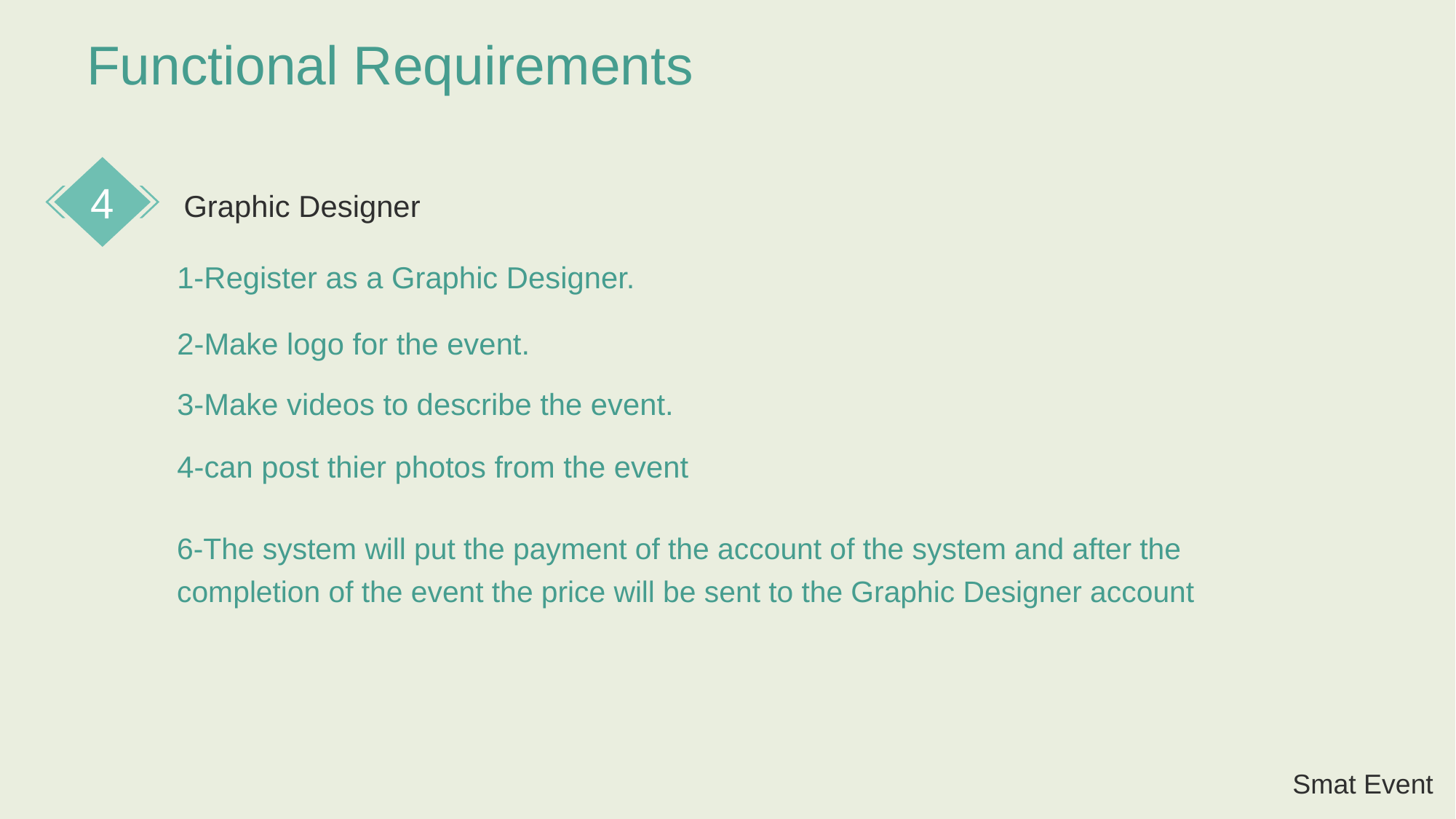

Functional Requirements
4
Graphic Designer
1-Register as a Graphic Designer.

2-Make logo for the event.
3-Make videos to describe the event.
4-can post thier photos from the event

6-The system will put the payment of the account of the system and after the completion of the event the price will be sent to the Graphic Designer account

Smat Event